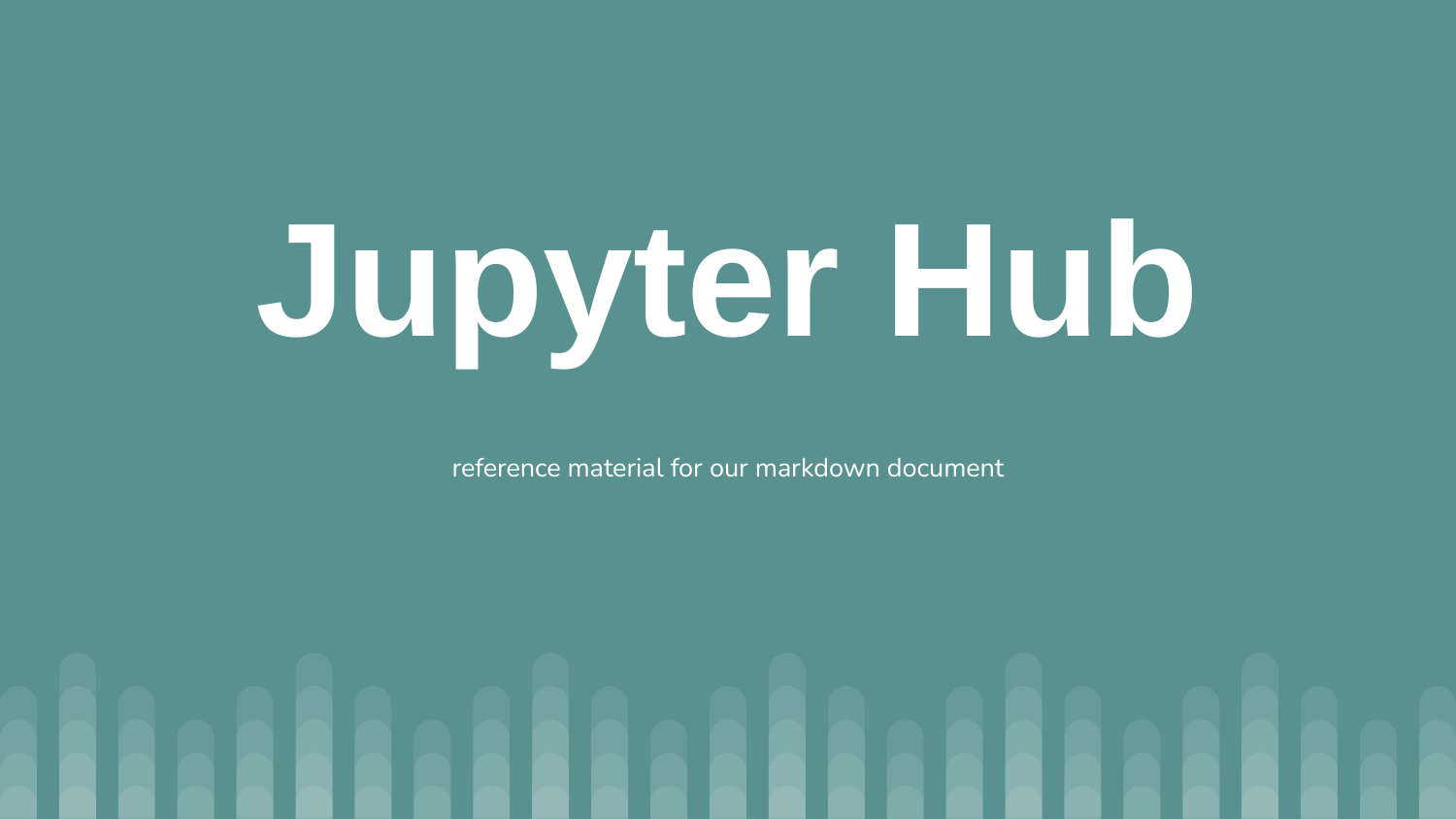

# Jupyter Hub
reference material for our markdown document